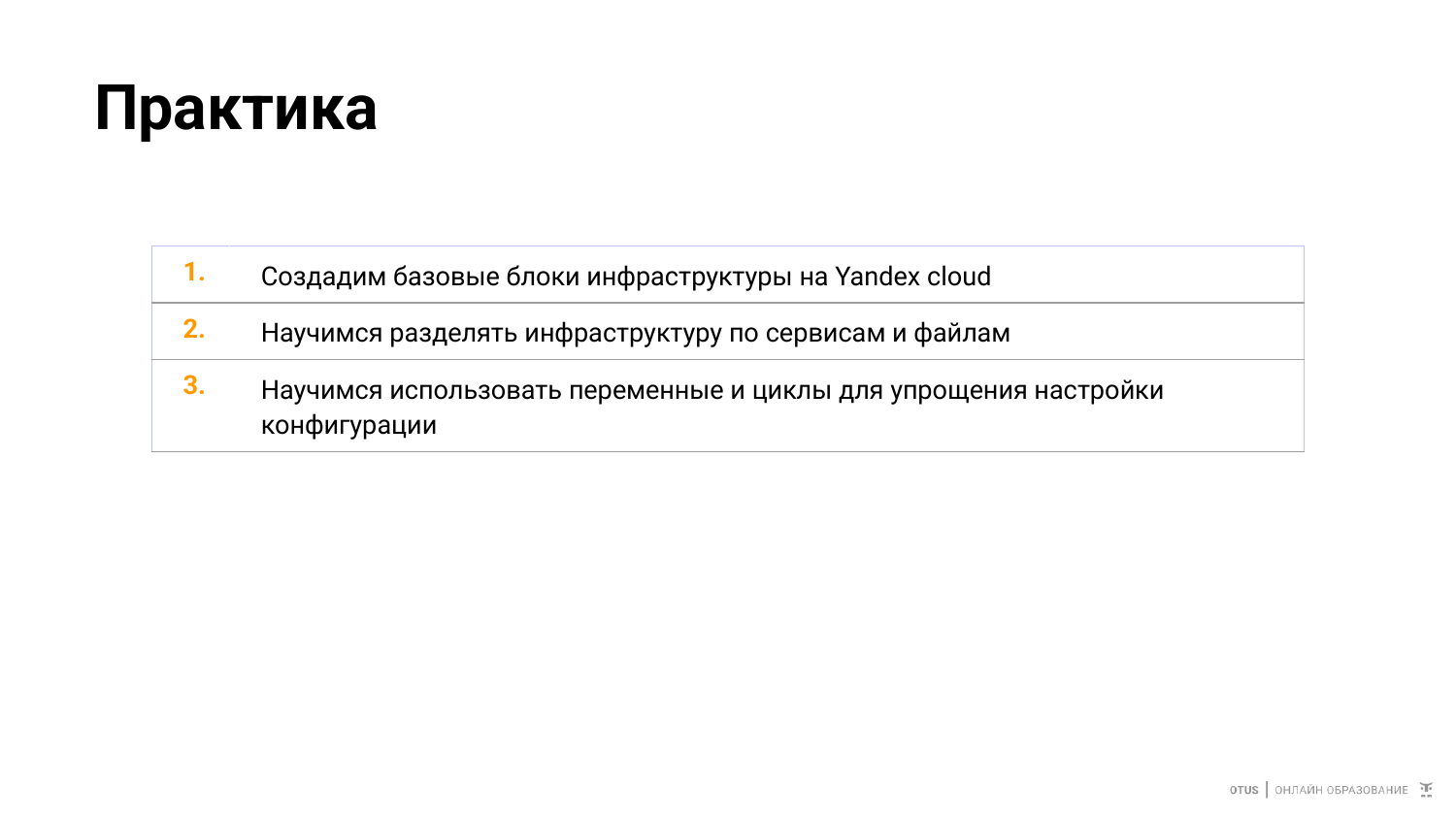

# Практика
| 1. | Создадим базовые блоки инфраструктуры на Yandex cloud |
| --- | --- |
| 2. | Научимся разделять инфраструктуру по сервисам и файлам |
| 3. | Научимся использовать переменные и циклы для упрощения настройки конфигурации |